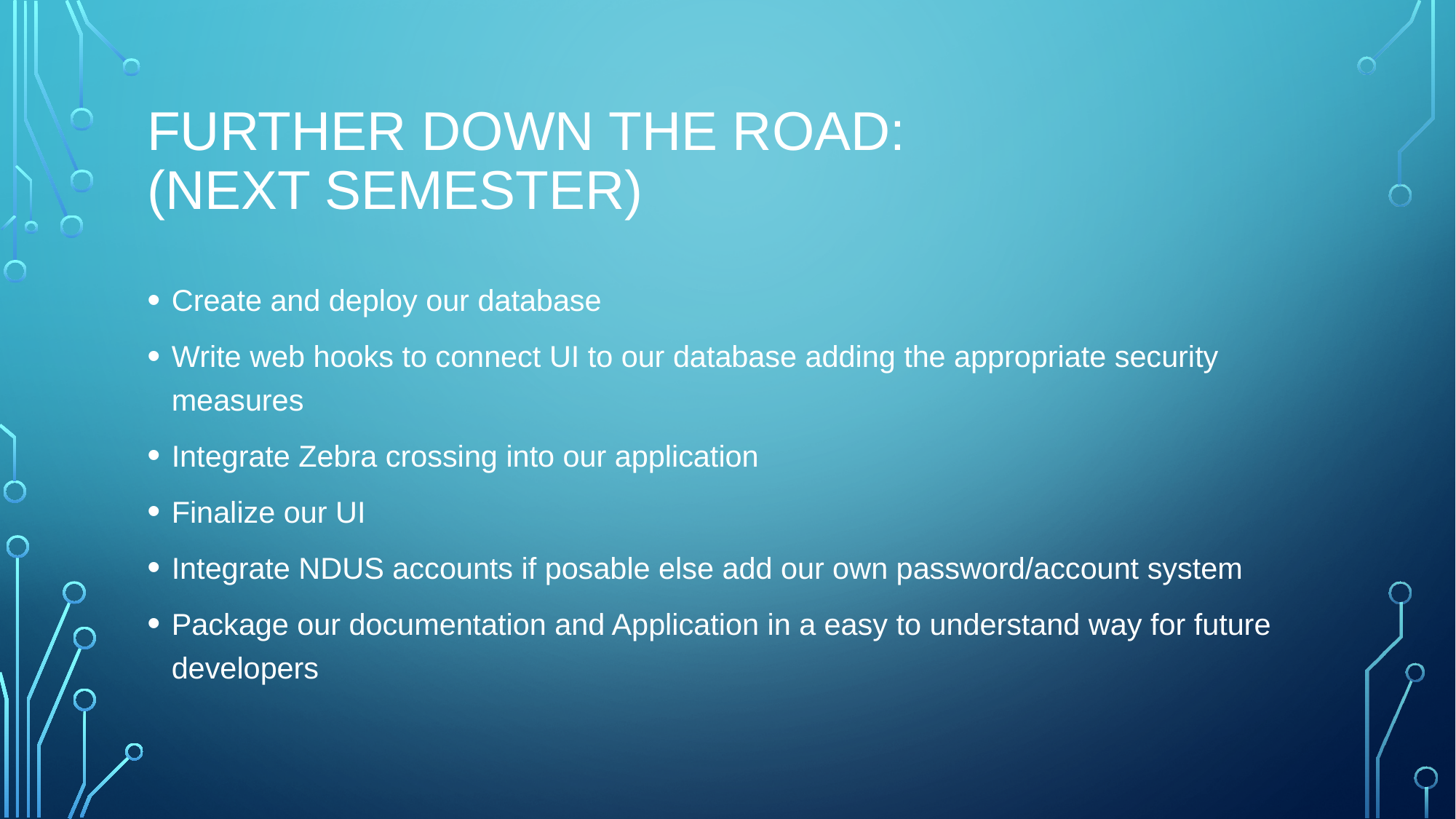

# Further down the road: (next Semester)
Create and deploy our database
Write web hooks to connect UI to our database adding the appropriate security measures
Integrate Zebra crossing into our application
Finalize our UI
Integrate NDUS accounts if posable else add our own password/account system
Package our documentation and Application in a easy to understand way for future developers